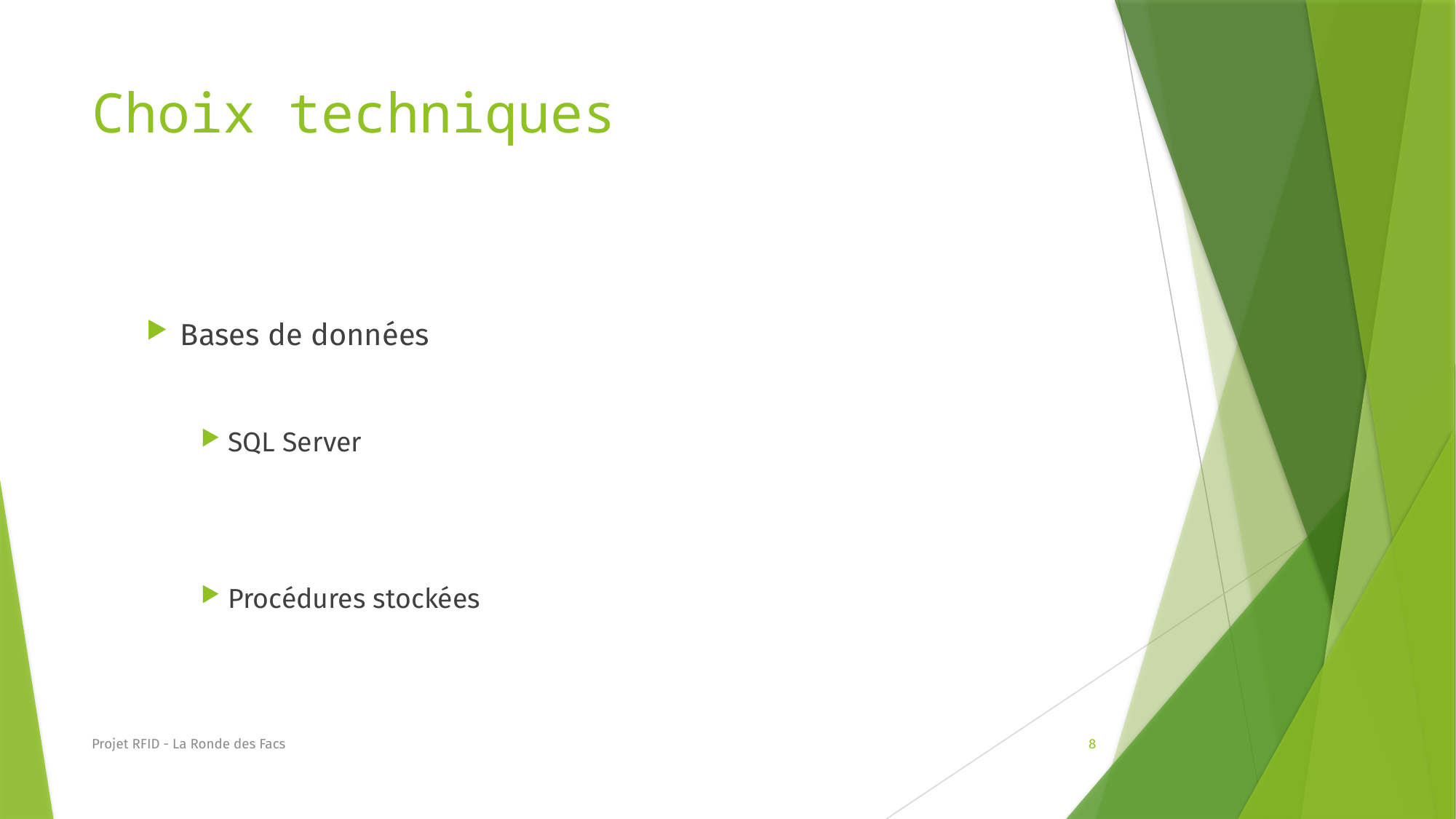

# Choix techniques

Bases de données

SQL Server

Procédures stockées
Projet RFID - La Ronde des Facs
8